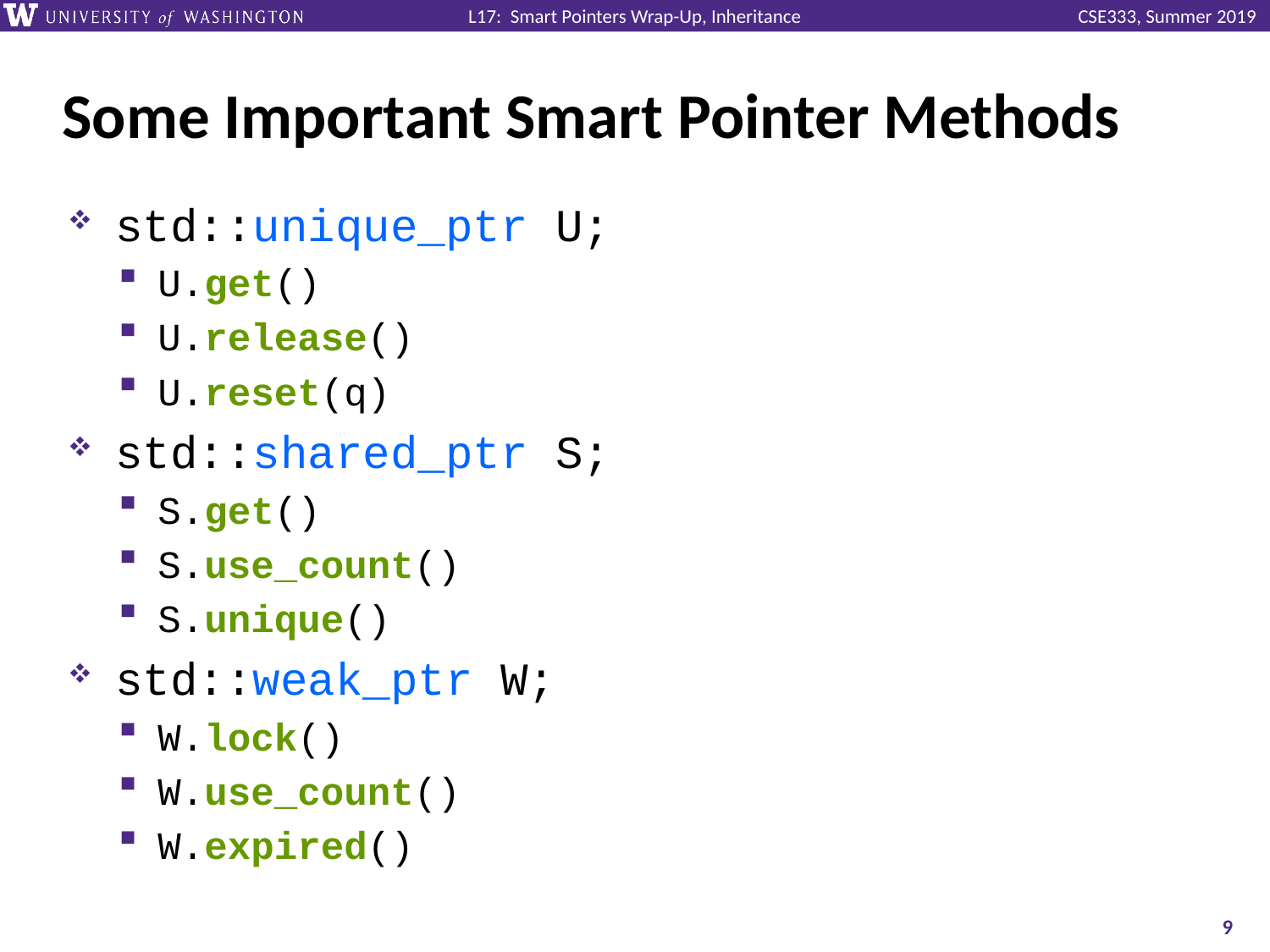

# Some Important Smart Pointer Methods
std::unique_ptr U;
U.get()
U.release()
U.reset(q)
std::shared_ptr S;
S.get()
S.use_count()
S.unique()
std::weak_ptr W;
W.lock()
W.use_count()
W.expired()
9